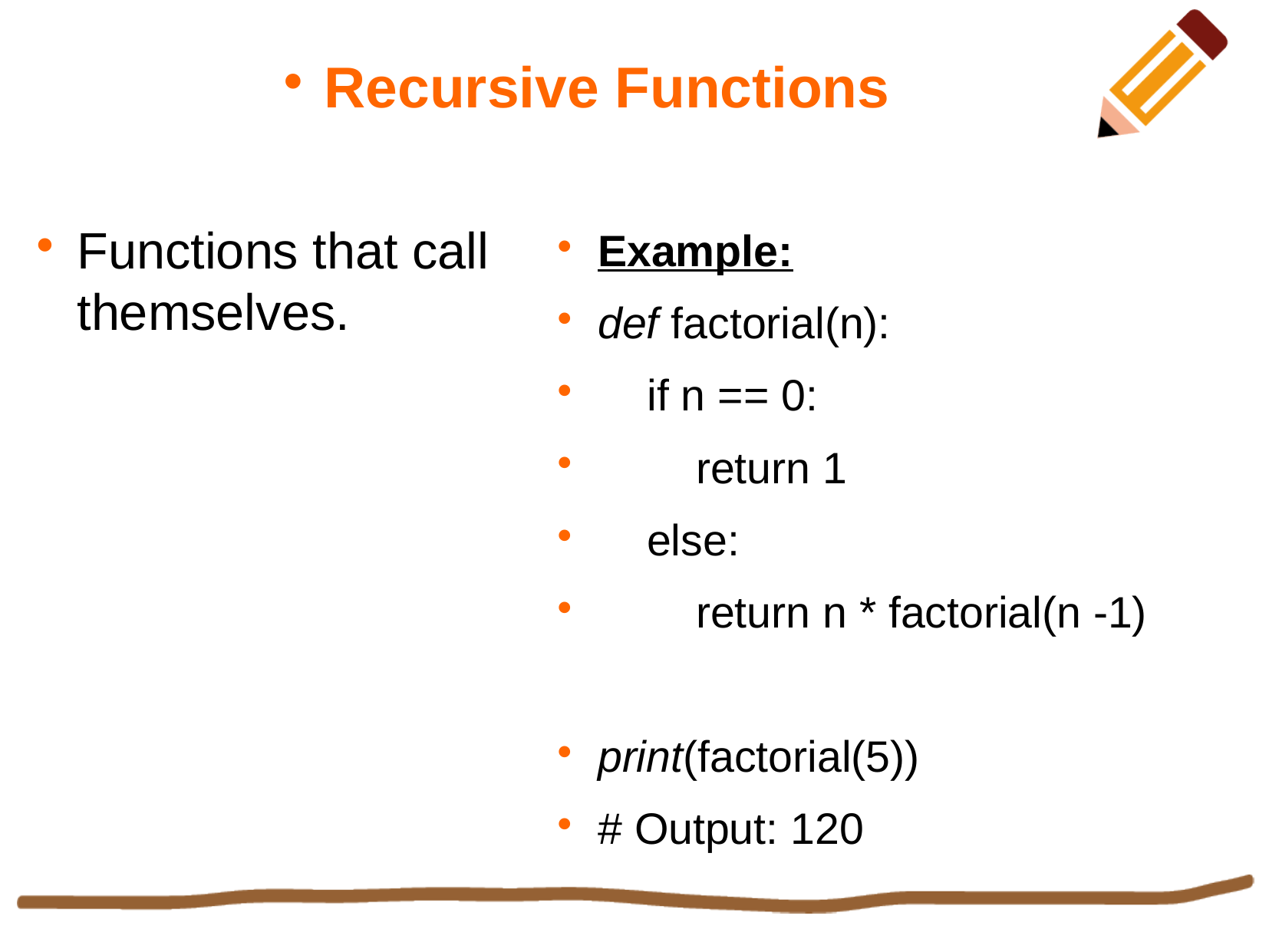

Recursive Functions
Functions that call themselves.
Example:
def factorial(n):
    if n == 0:
        return 1
    else:
        return n * factorial(n -1)

print(factorial(5))
# Output: 120